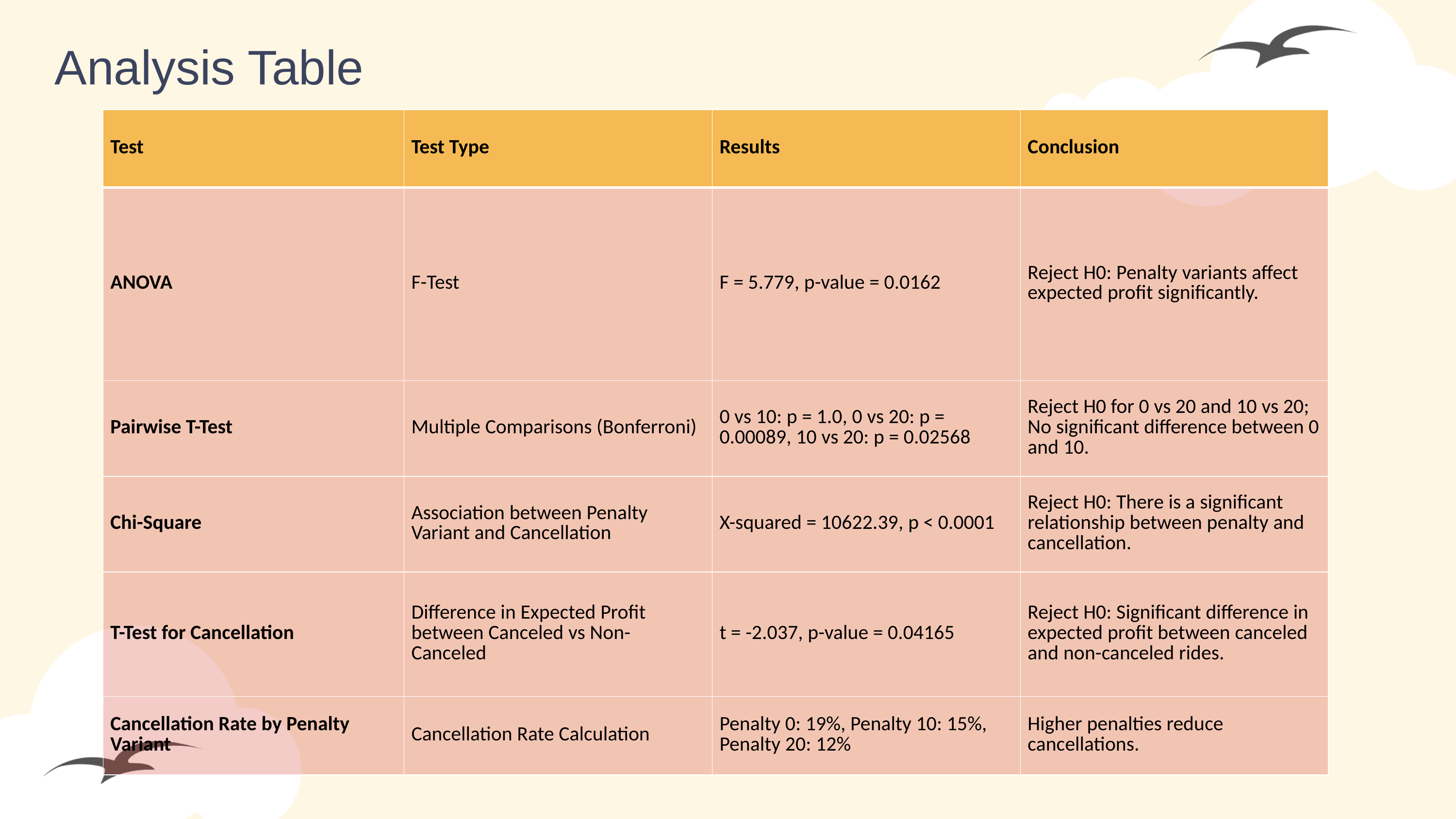

Analysis Table

| Test | Test Type | Results | Conclusion |
| --- | --- | --- | --- |
| ANOVA | F-Test | F = 5.779, p-value = 0.0162 | Reject H0: Penalty variants affect expected profit significantly. |
| Pairwise T-Test | Multiple Comparisons (Bonferroni) | 0 vs 10: p = 1.0, 0 vs 20: p = 0.00089, 10 vs 20: p = 0.02568 | Reject H0 for 0 vs 20 and 10 vs 20; No significant difference between 0 and 10. |
| Chi-Square | Association between Penalty Variant and Cancellation | X-squared = 10622.39, p < 0.0001 | Reject H0: There is a significant relationship between penalty and cancellation. |
| T-Test for Cancellation | Difference in Expected Profit between Canceled vs Non-Canceled | t = -2.037, p-value = 0.04165 | Reject H0: Significant difference in expected profit between canceled and non-canceled rides. |
| Cancellation Rate by Penalty Variant | Cancellation Rate Calculation | Penalty 0: 19%, Penalty 10: 15%, Penalty 20: 12% | Higher penalties reduce cancellations. |